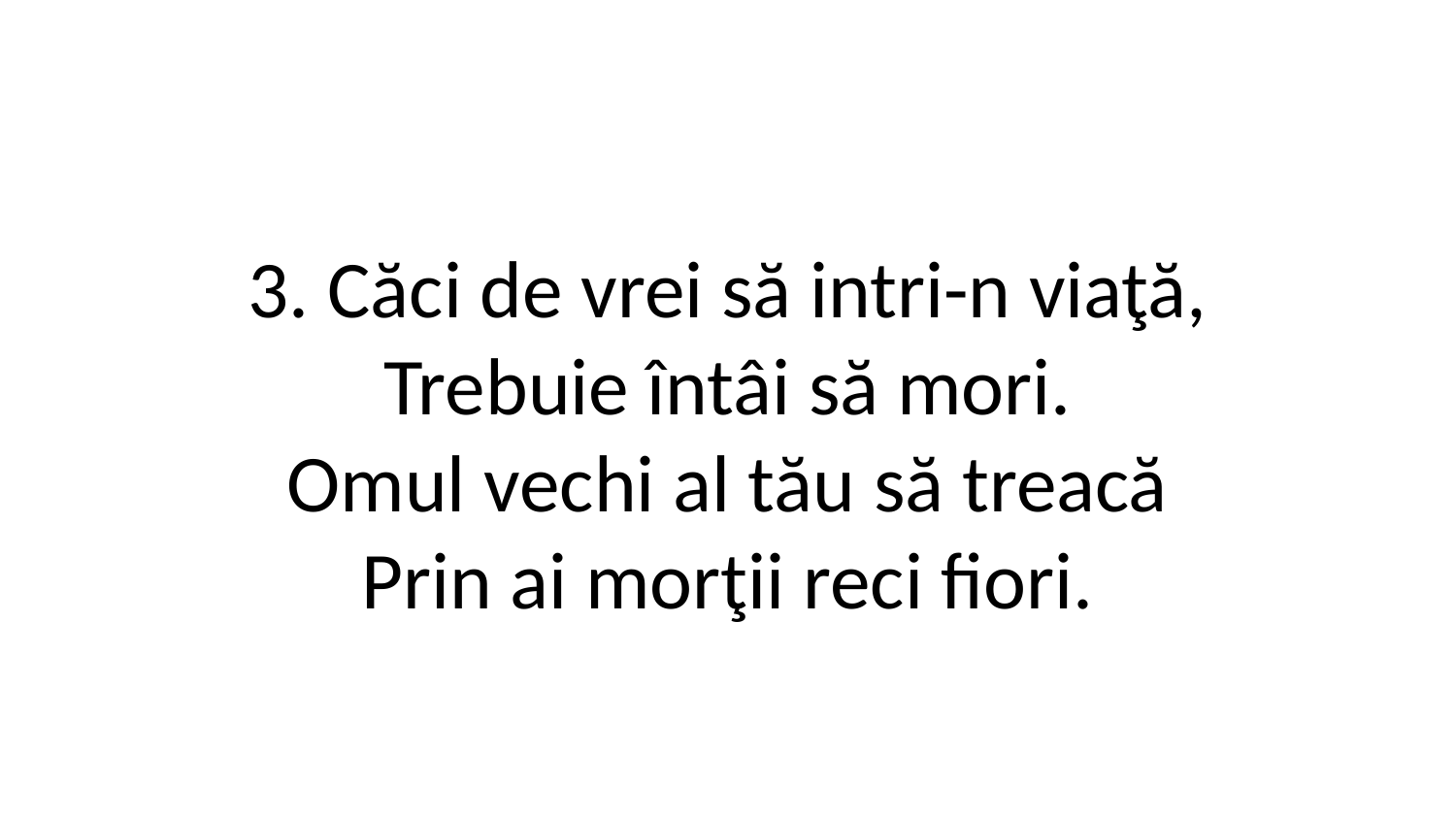

3. Căci de vrei să intri-n viaţă,
Trebuie întâi să mori.
Omul vechi al tău să treacă
Prin ai morţii reci fiori.